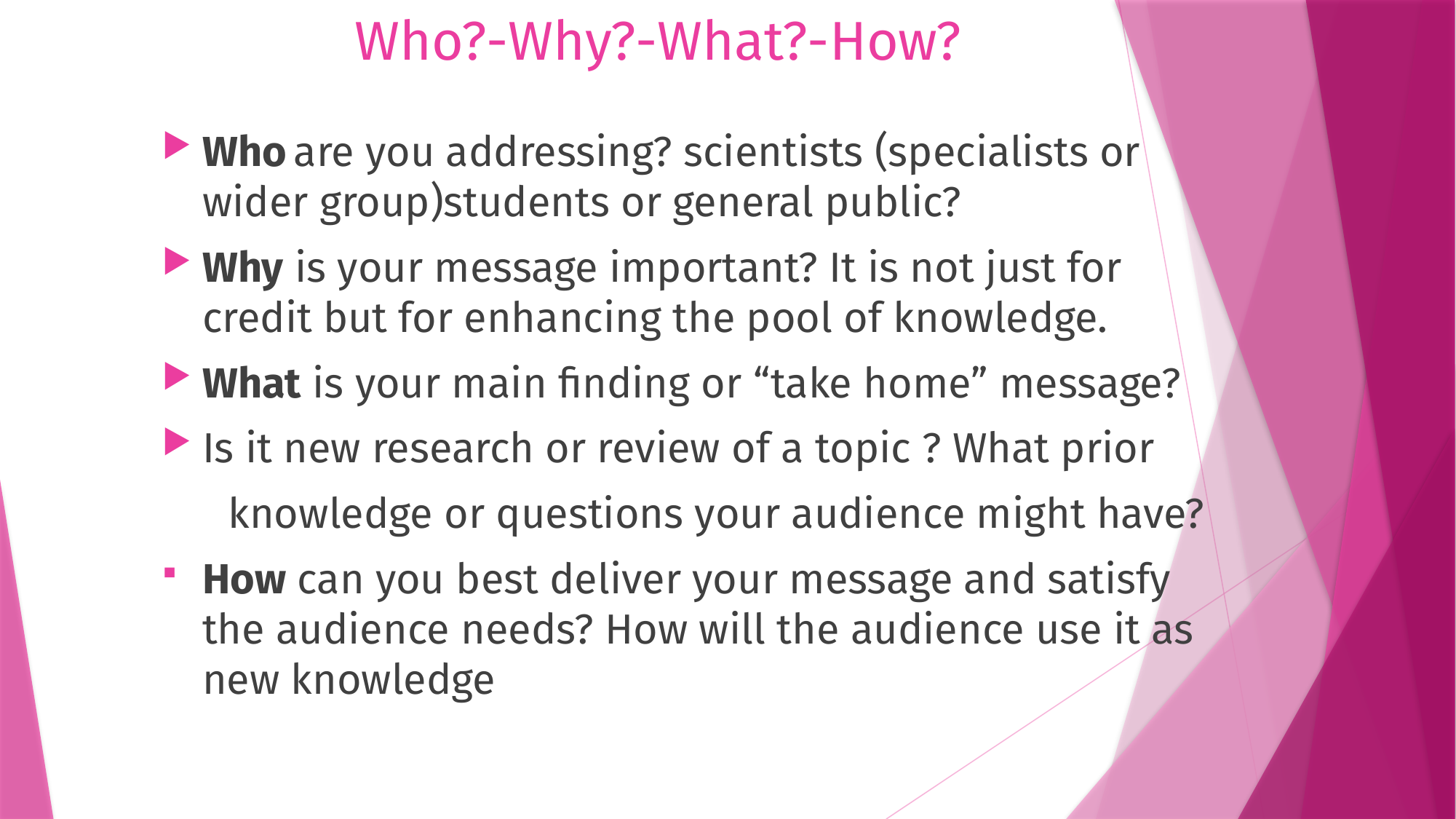

# Who?-Why?-What?-How?
Who are you addressing? scientists (specialists or wider group)students or general public?
Why is your message important? It is not just for credit but for enhancing the pool of knowledge.
What is your main finding or “take home” message?
Is it new research or review of a topic ? What prior
      knowledge or questions your audience might have?
How can you best deliver your message and satisfy the audience needs? How will the audience use it as new knowledge